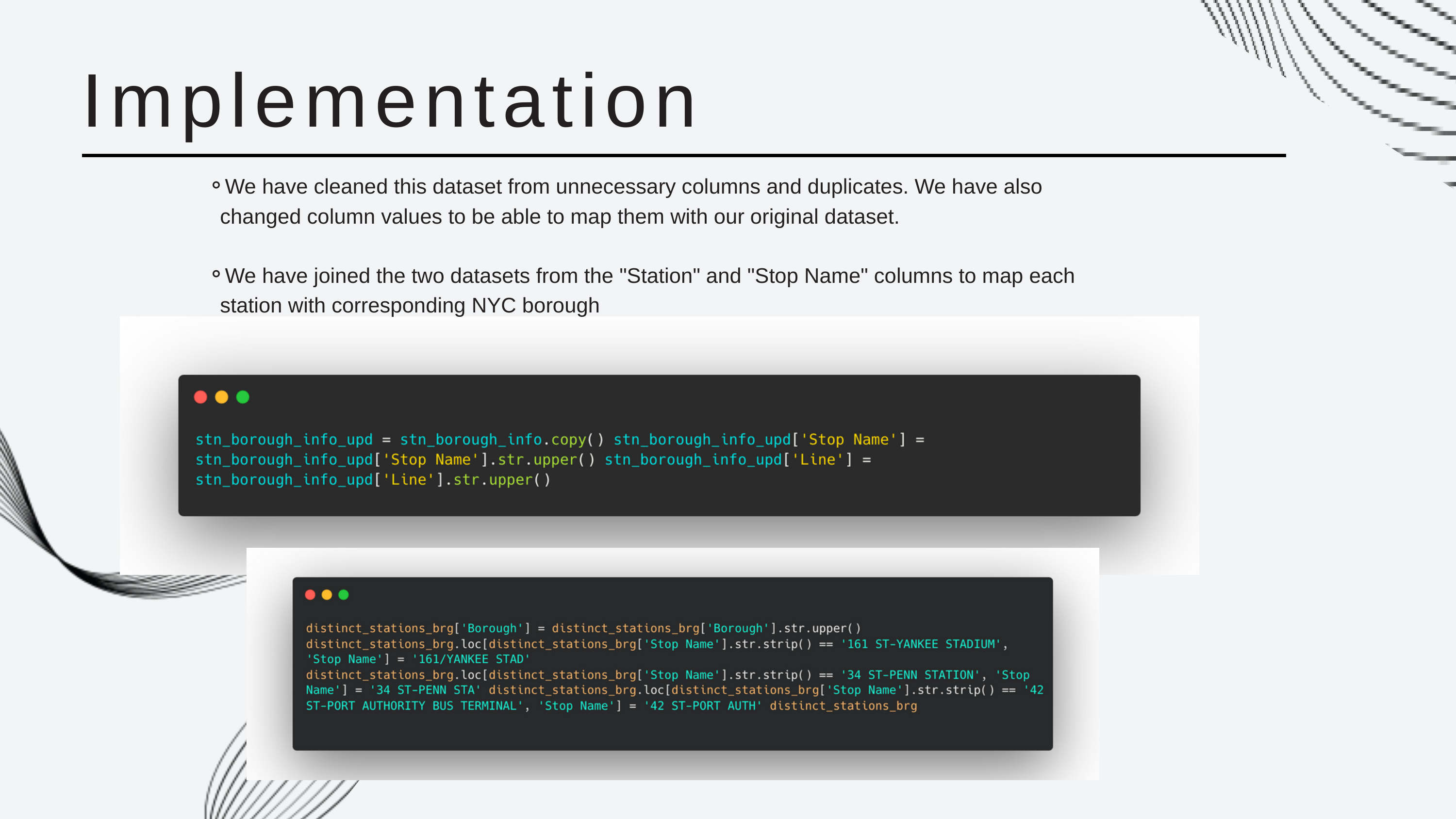

Implementation

We have cleaned this dataset from unnecessary columns and duplicates. We have also changed column values to be able to map them with our original dataset.

We have joined the two datasets from the "Station" and "Stop Name" columns to map each station with corresponding NYC borough